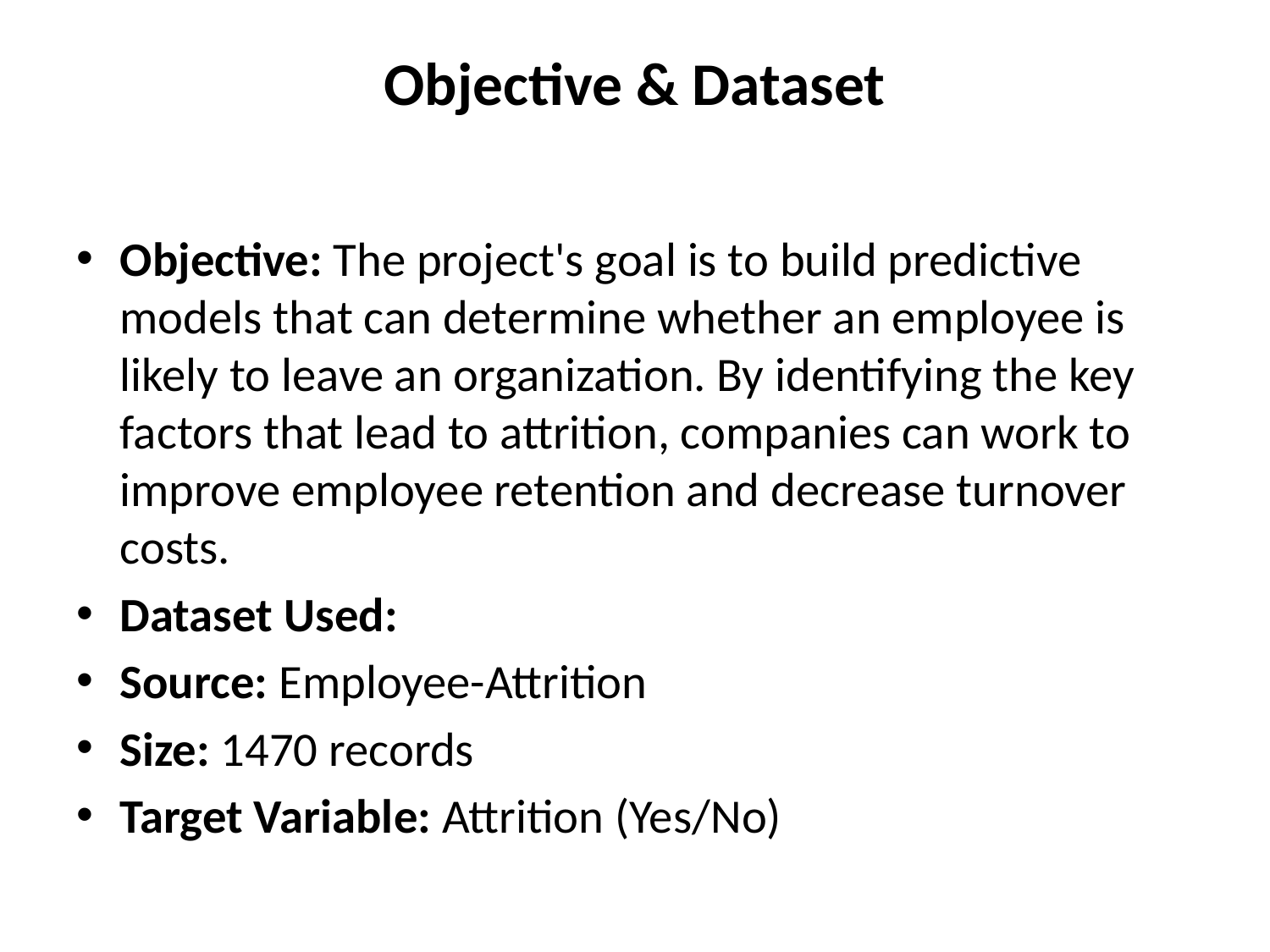

# Objective & Dataset
Objective: The project's goal is to build predictive models that can determine whether an employee is likely to leave an organization. By identifying the key factors that lead to attrition, companies can work to improve employee retention and decrease turnover costs.
Dataset Used:
Source: Employee-Attrition
Size: 1470 records
Target Variable: Attrition (Yes/No)